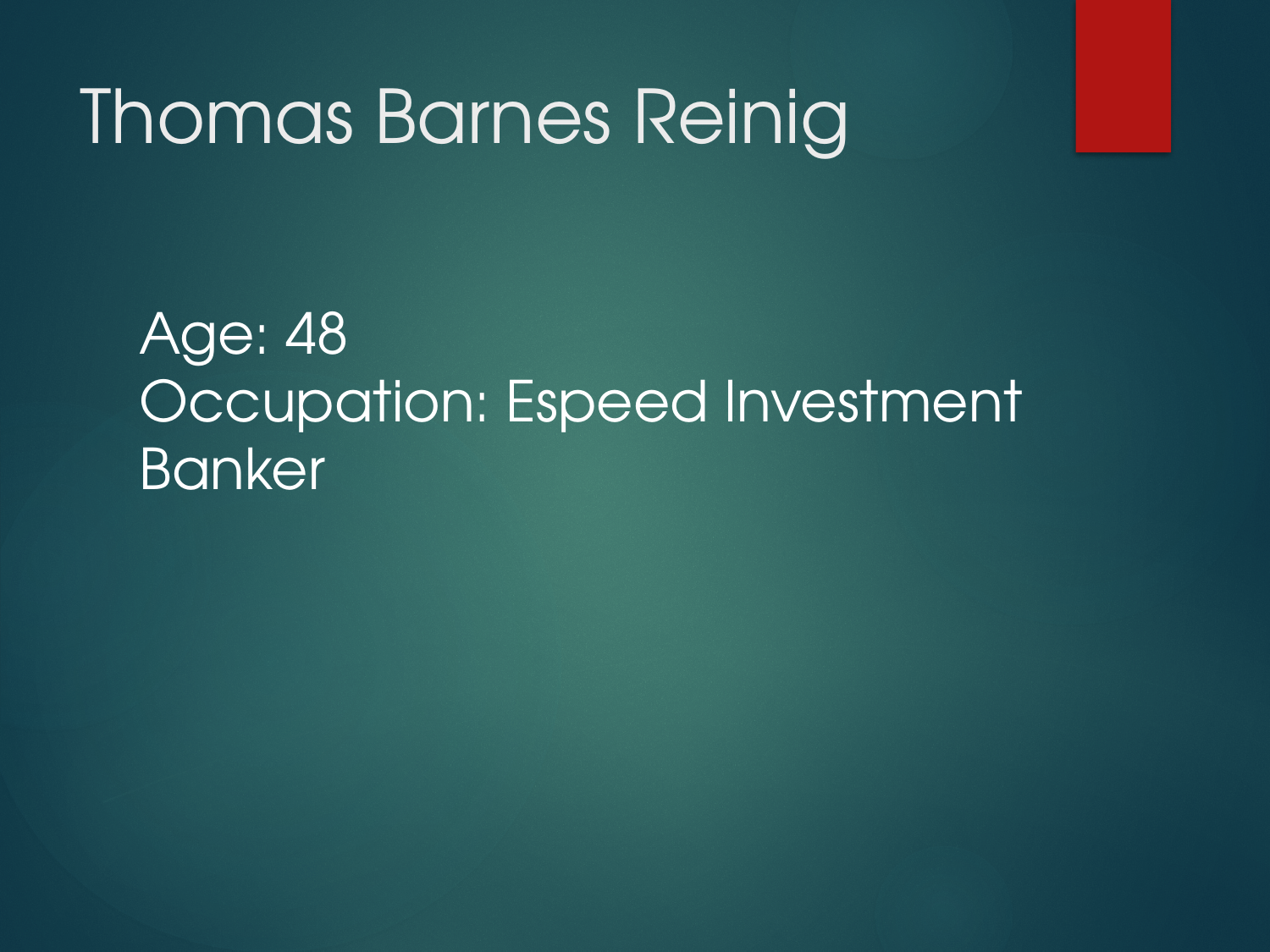

# Thomas Barnes Reinig

Age: 48
Occupation: Espeed Investment Banker